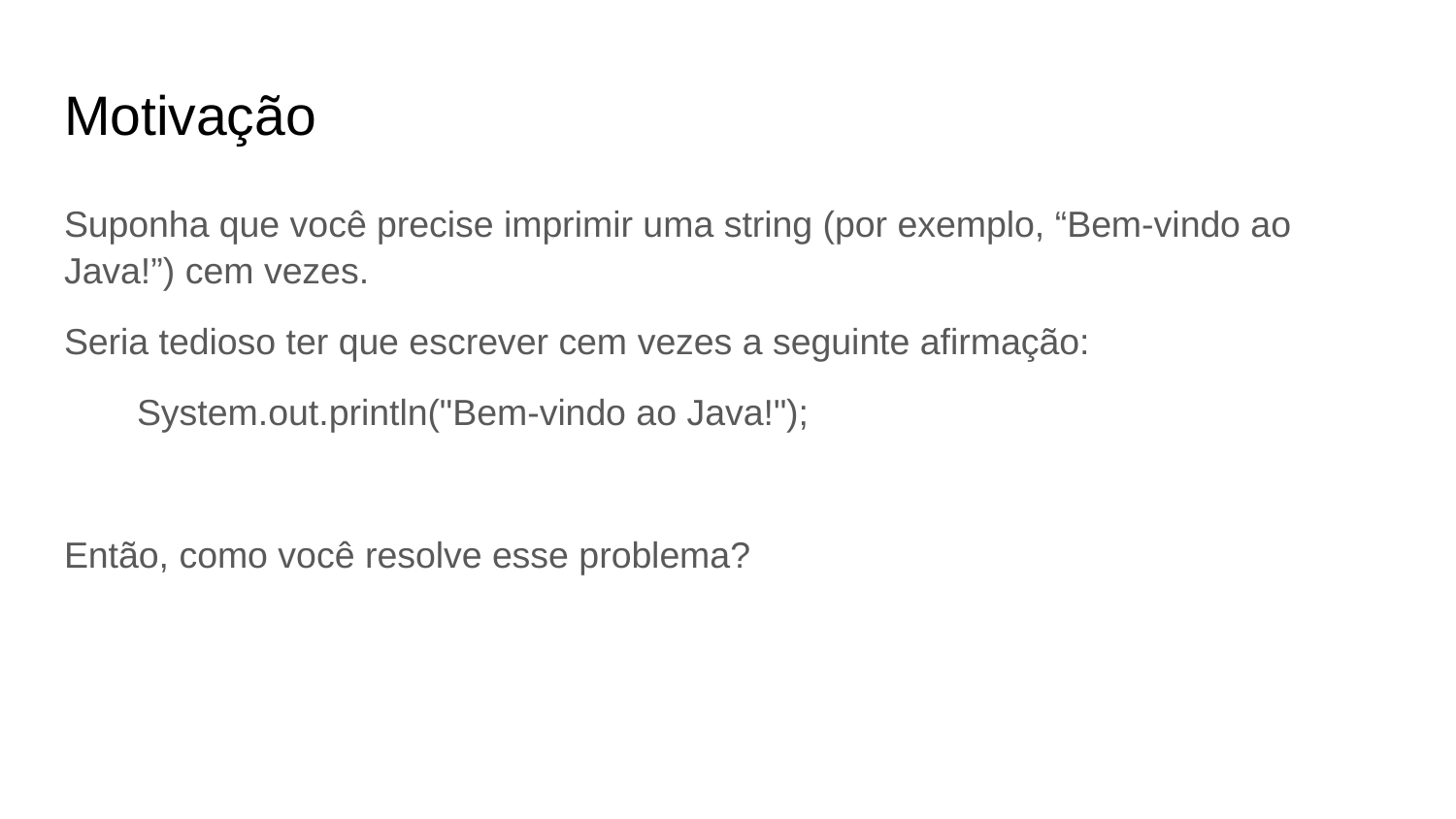

# Motivação
Suponha que você precise imprimir uma string (por exemplo, “Bem-vindo ao Java!”) cem vezes.
Seria tedioso ter que escrever cem vezes a seguinte afirmação:
System.out.println("Bem-vindo ao Java!");

Então, como você resolve esse problema?